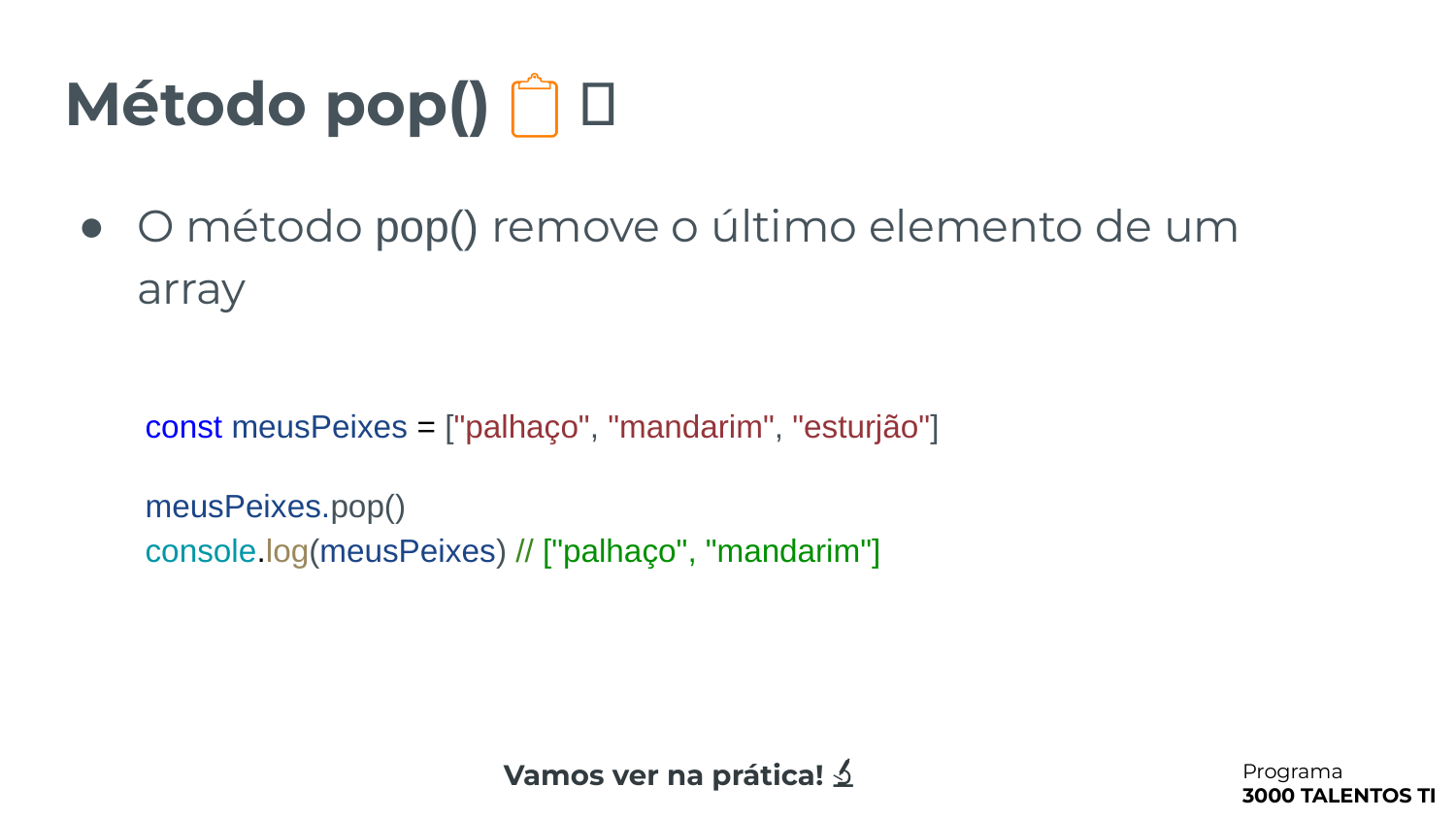

# Método pop() 📋 🦾
O método pop() remove o último elemento de um array

const meusPeixes = ["palhaço", "mandarim", "esturjão"]
meusPeixes.pop()
console.log(meusPeixes) // ["palhaço", "mandarim"]
Vamos ver na prática! 🔬